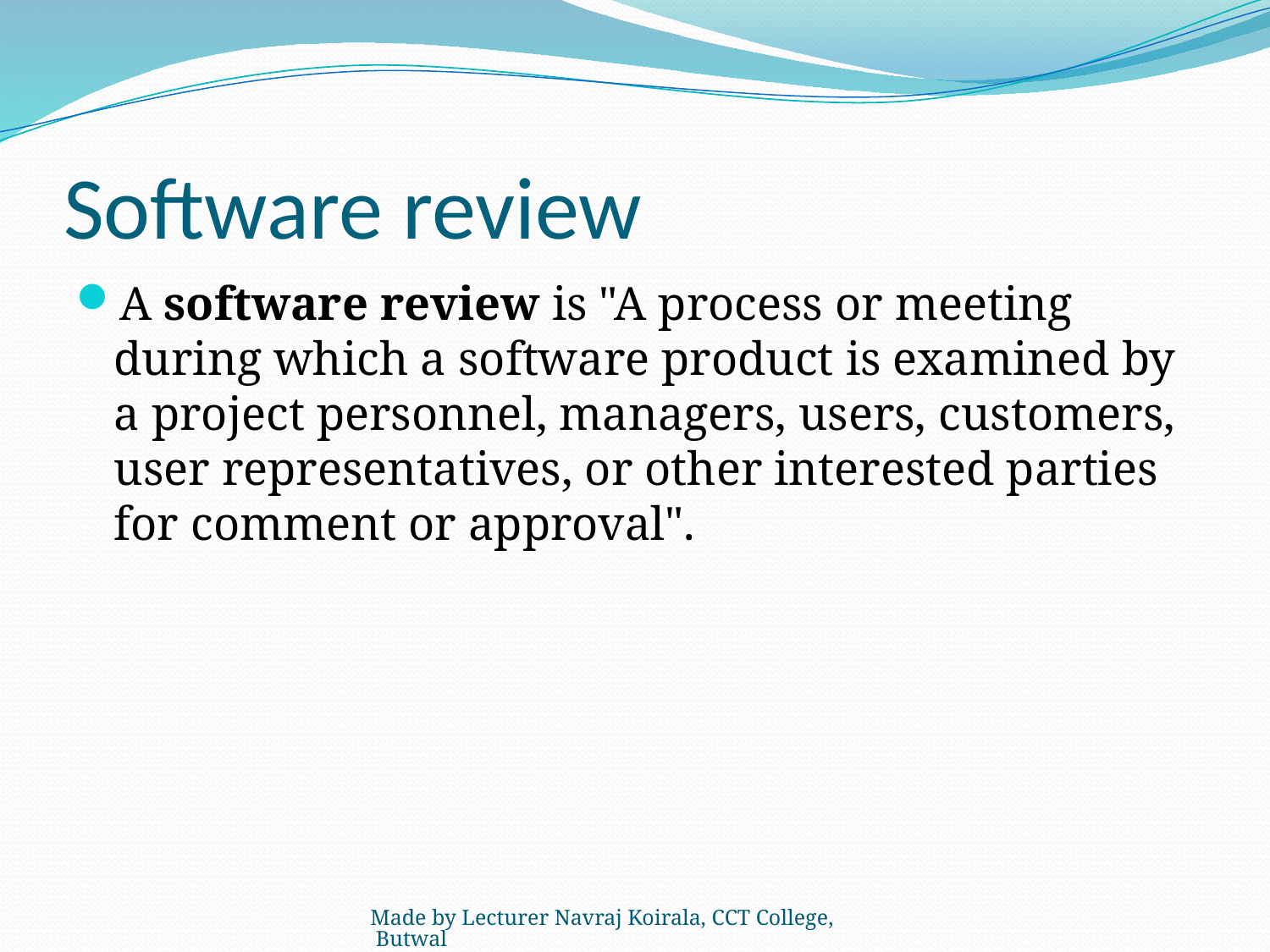

# Software review
A software review is "A process or meeting during which a software product is examined by a project personnel, managers, users, customers, user representatives, or other interested parties for comment or approval".
Made by Lecturer Navraj Koirala, CCT College, Butwal